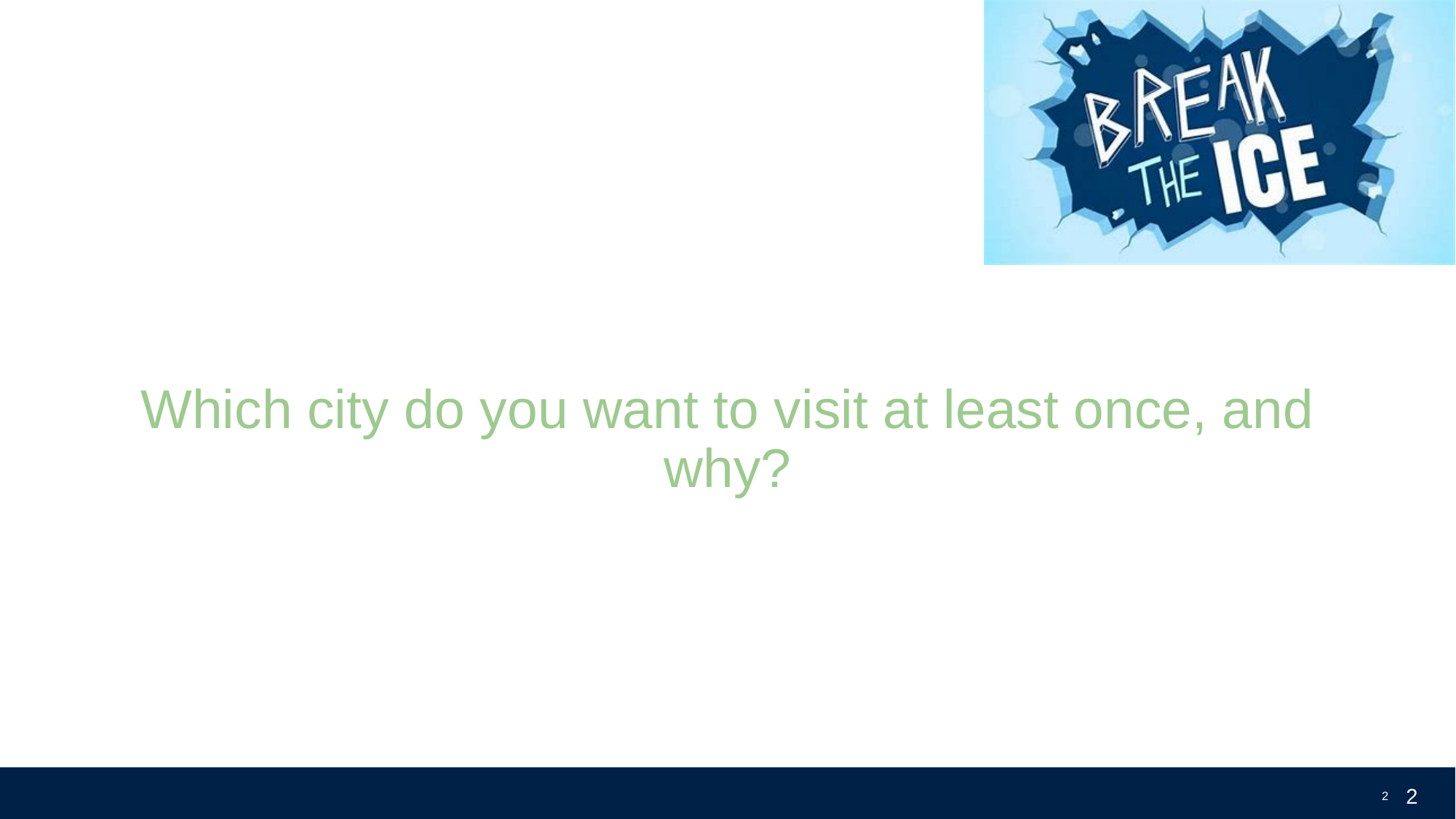

# Which city do you want to visit at least once, and why?